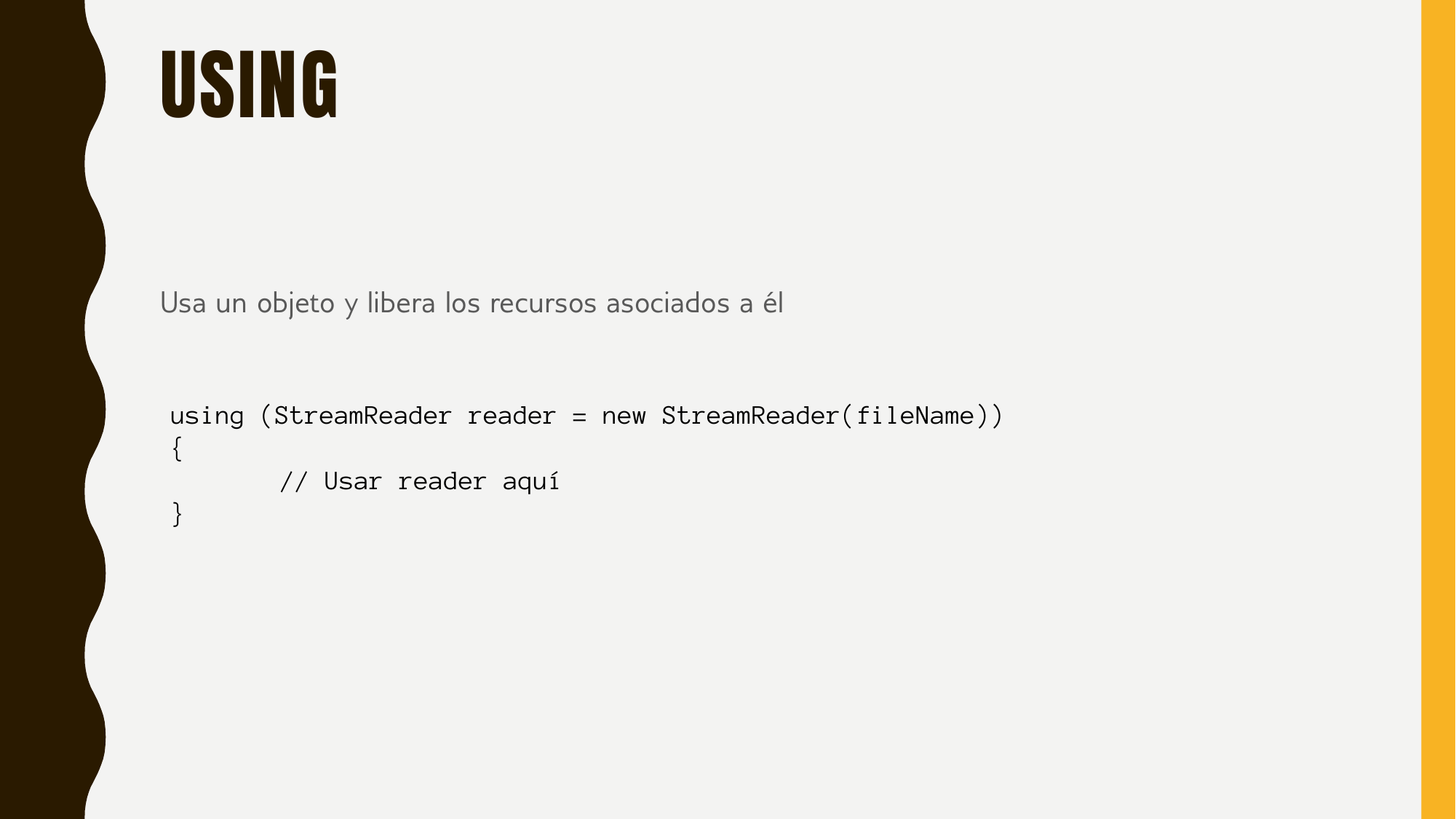

# using
Usa un objeto y libera los recursos asociados a él
using (StreamReader reader = new StreamReader(fileName))
{
	// Usar reader aquí
}